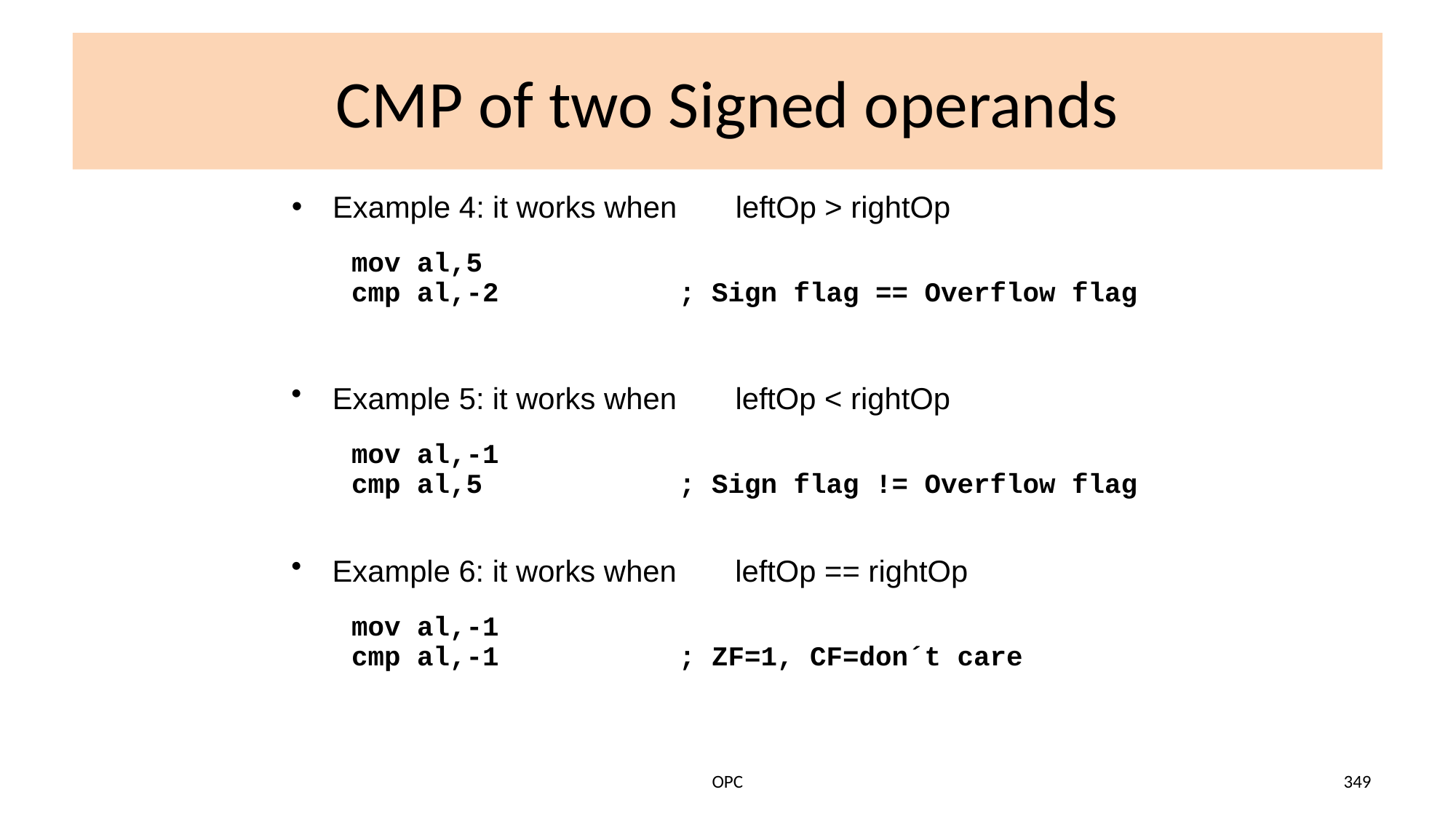

# CMP of two Signed operands
Example 4: it works when       leftOp > rightOp
mov al,5
cmp al,-2	; Sign flag == Overflow flag
Example 5: it works when       leftOp < rightOp
mov al,-1
cmp al,5	; Sign flag != Overflow flag
Example 6: it works when       leftOp == rightOp
mov al,-1
cmp al,-1	; ZF=1, CF=don´t care
OPC
349